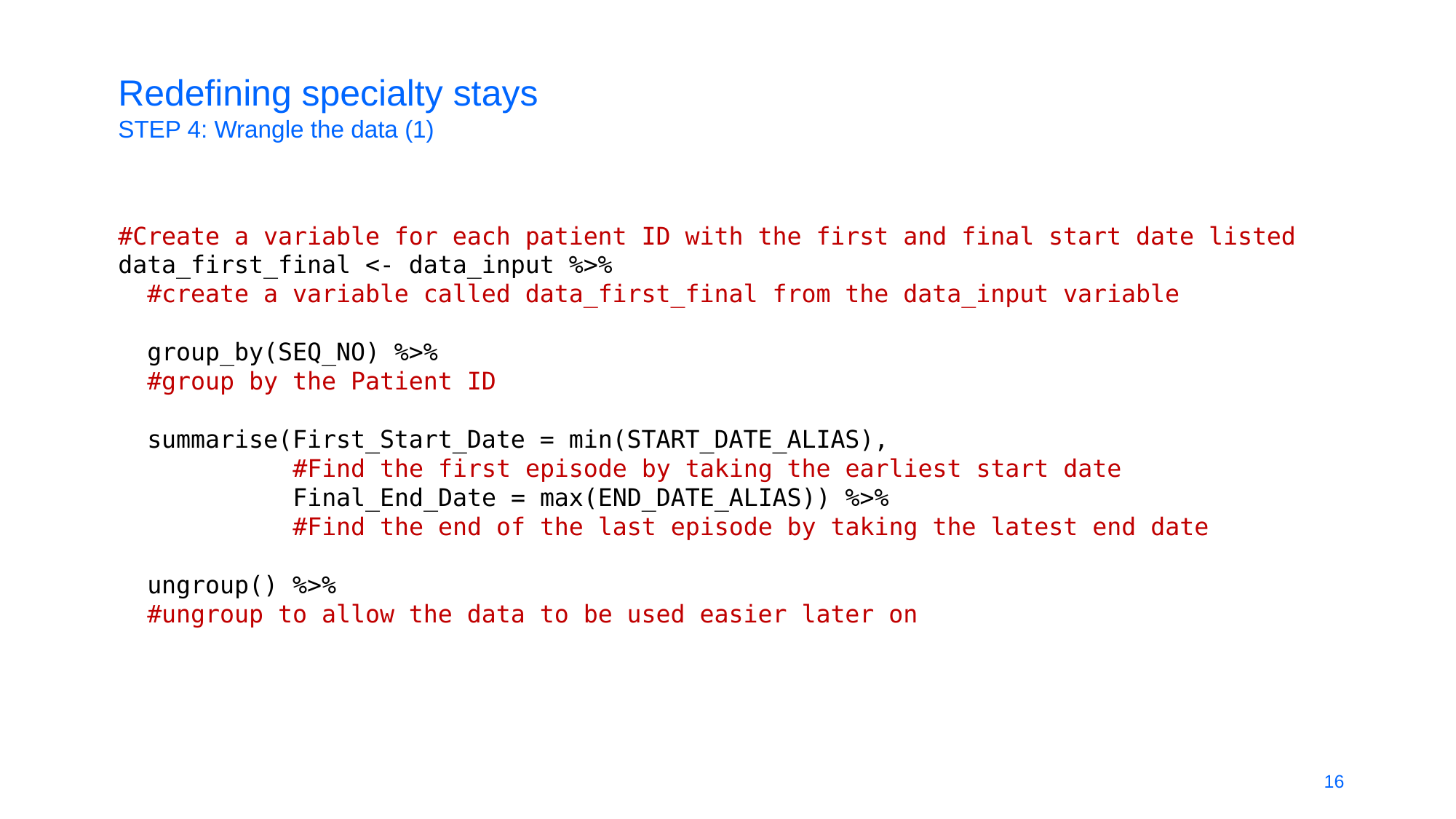

Redefining specialty stays
STEP 4: Wrangle the data (1)
#Create a variable for each patient ID with the first and final start date listed
data_first_final <- data_input %>%
  #create a variable called data_first_final from the data_input variable

  group_by(SEQ_NO) %>%
  #group by the Patient ID

  summarise(First_Start_Date = min(START_DATE_ALIAS),
            #Find the first episode by taking the earliest start date
            Final_End_Date = max(END_DATE_ALIAS)) %>%
            #Find the end of the last episode by taking the latest end date

  ungroup() %>%
  #ungroup to allow the data to be used easier later on

16